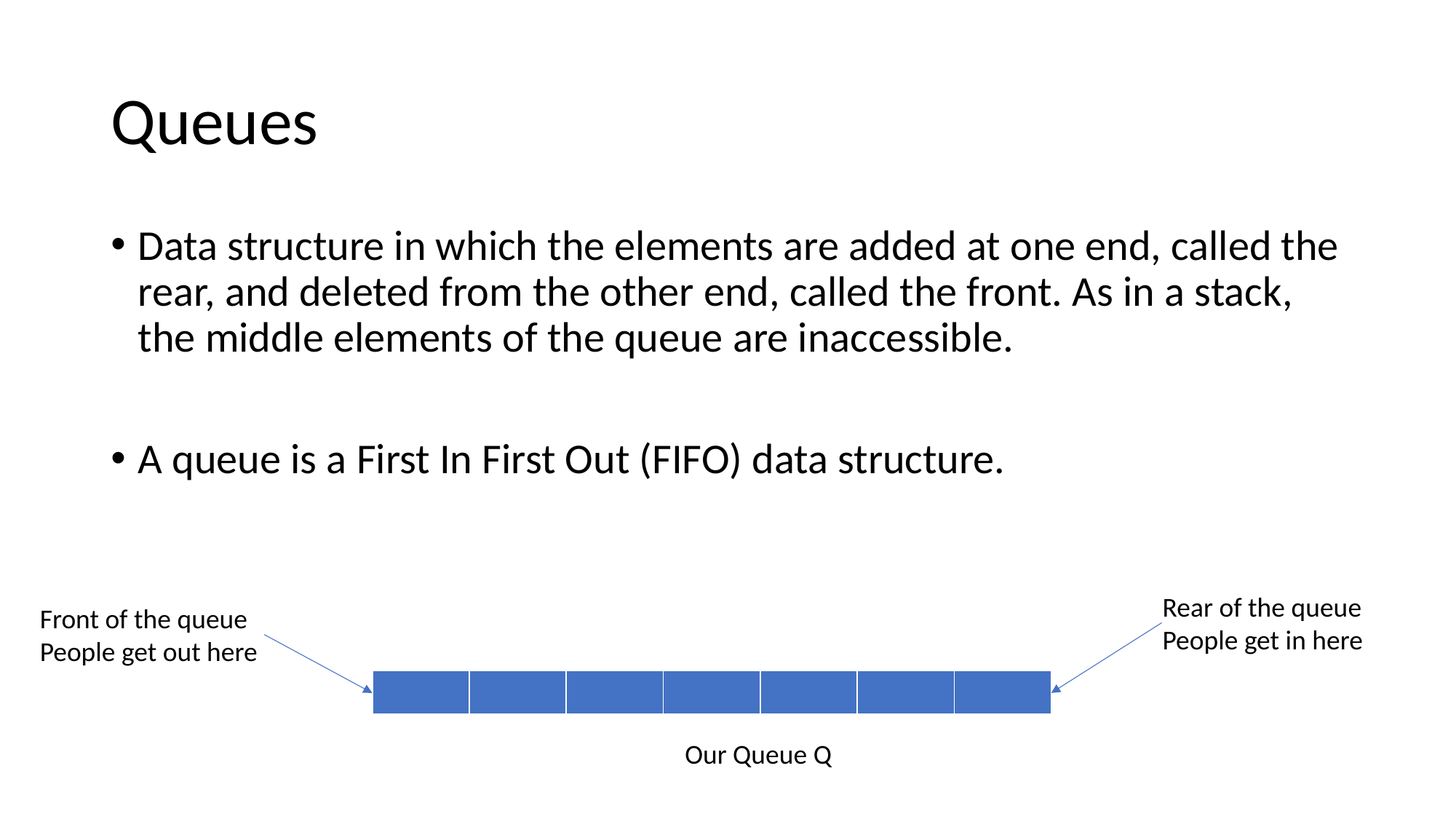

# Queues
Data structure in which the elements are added at one end, called the rear, and deleted from the other end, called the front. As in a stack, the middle elements of the queue are inaccessible.

A queue is a First In First Out (FIFO) data structure.
Rear of the queue
People get in here
Front of the queue
People get out here
|  |  |  |  |  |  |  |
| --- | --- | --- | --- | --- | --- | --- |
Our Queue Q